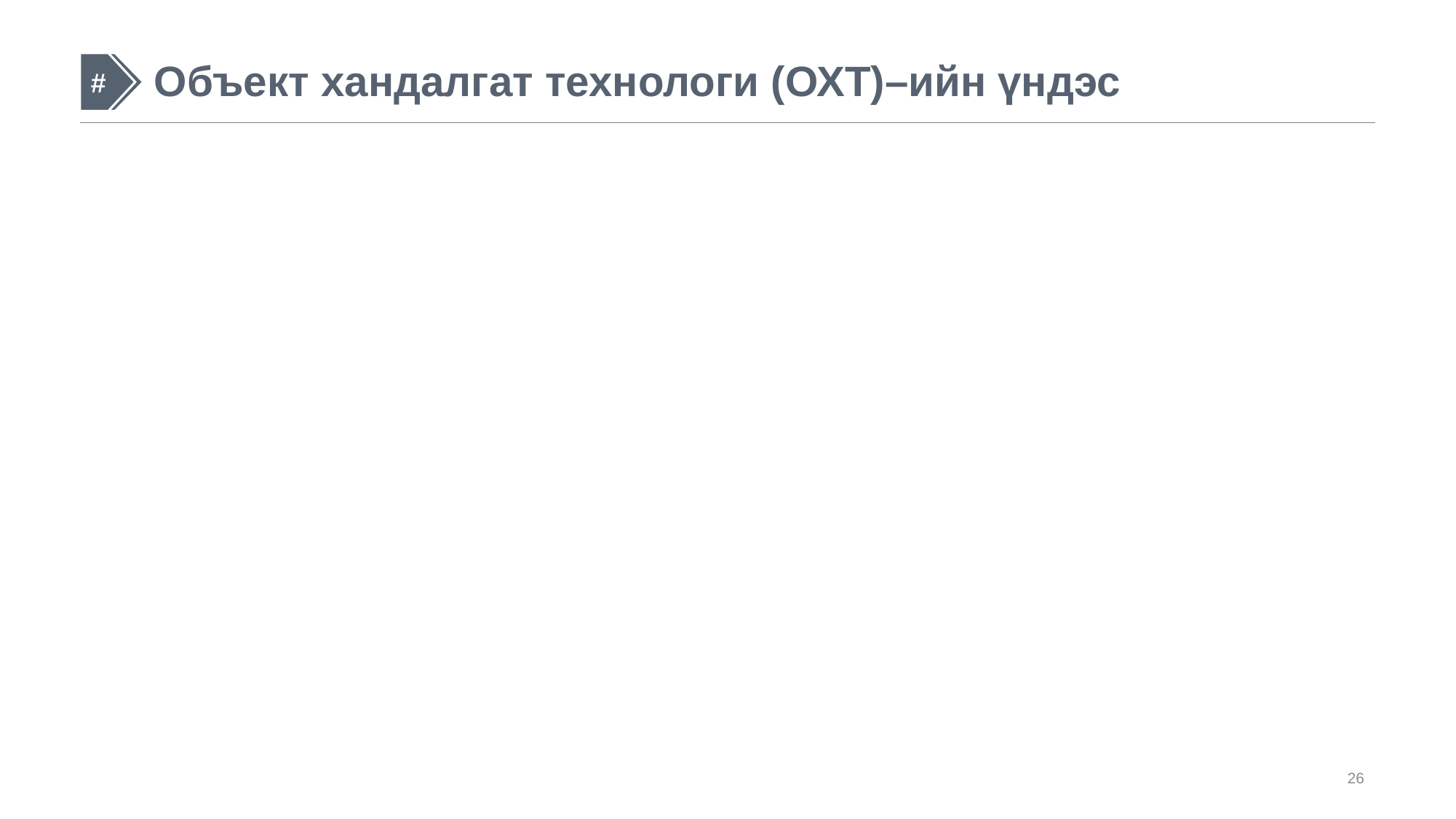

#
#
Объект хандалгат технологи (ОХТ)–ийн үндэс
26